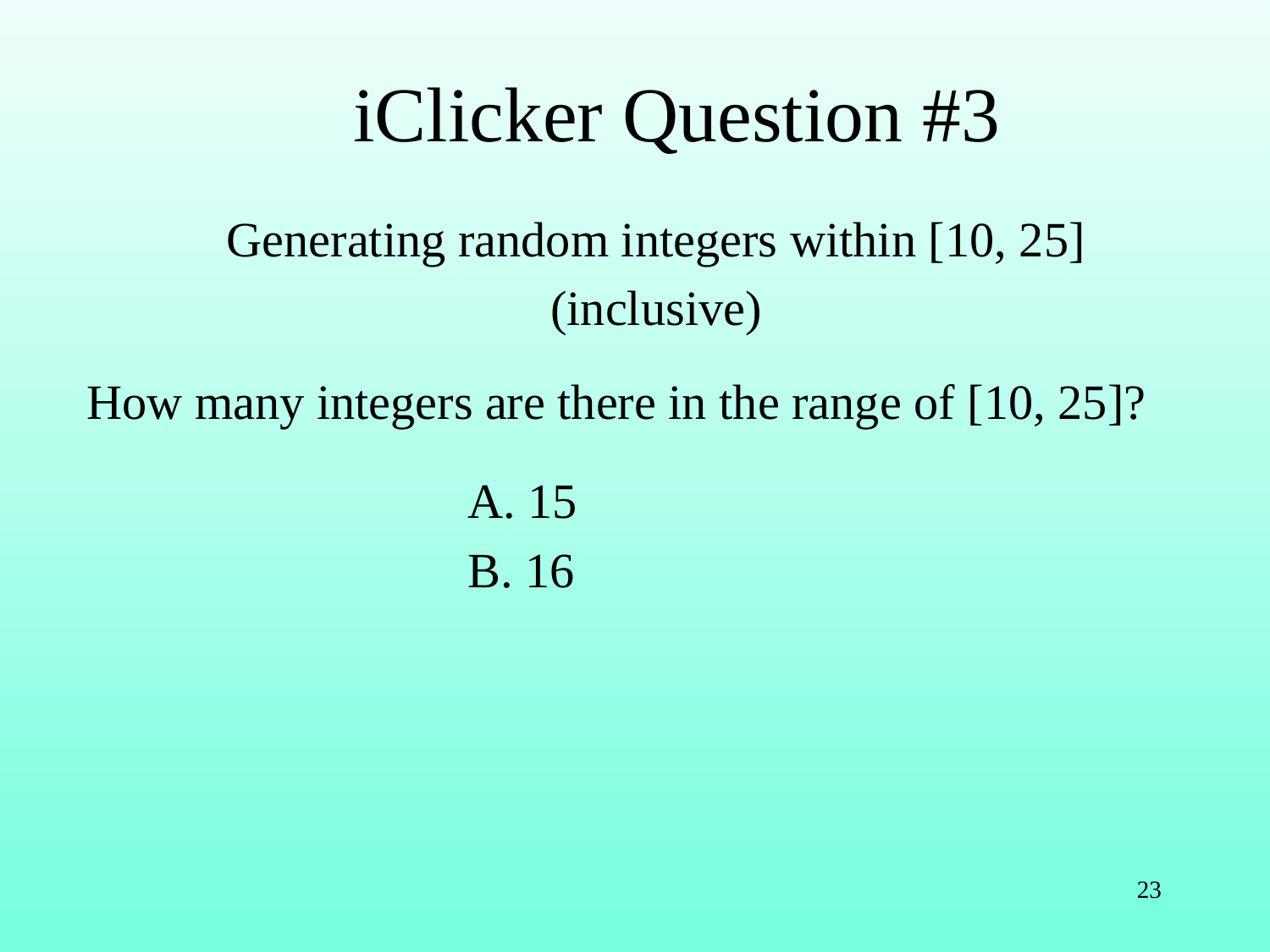

# iClicker Question #3
Generating random integers within [10, 25]
(inclusive)

How many integers are there in the range of [10, 25]?

			A. 15
			B. 16

23